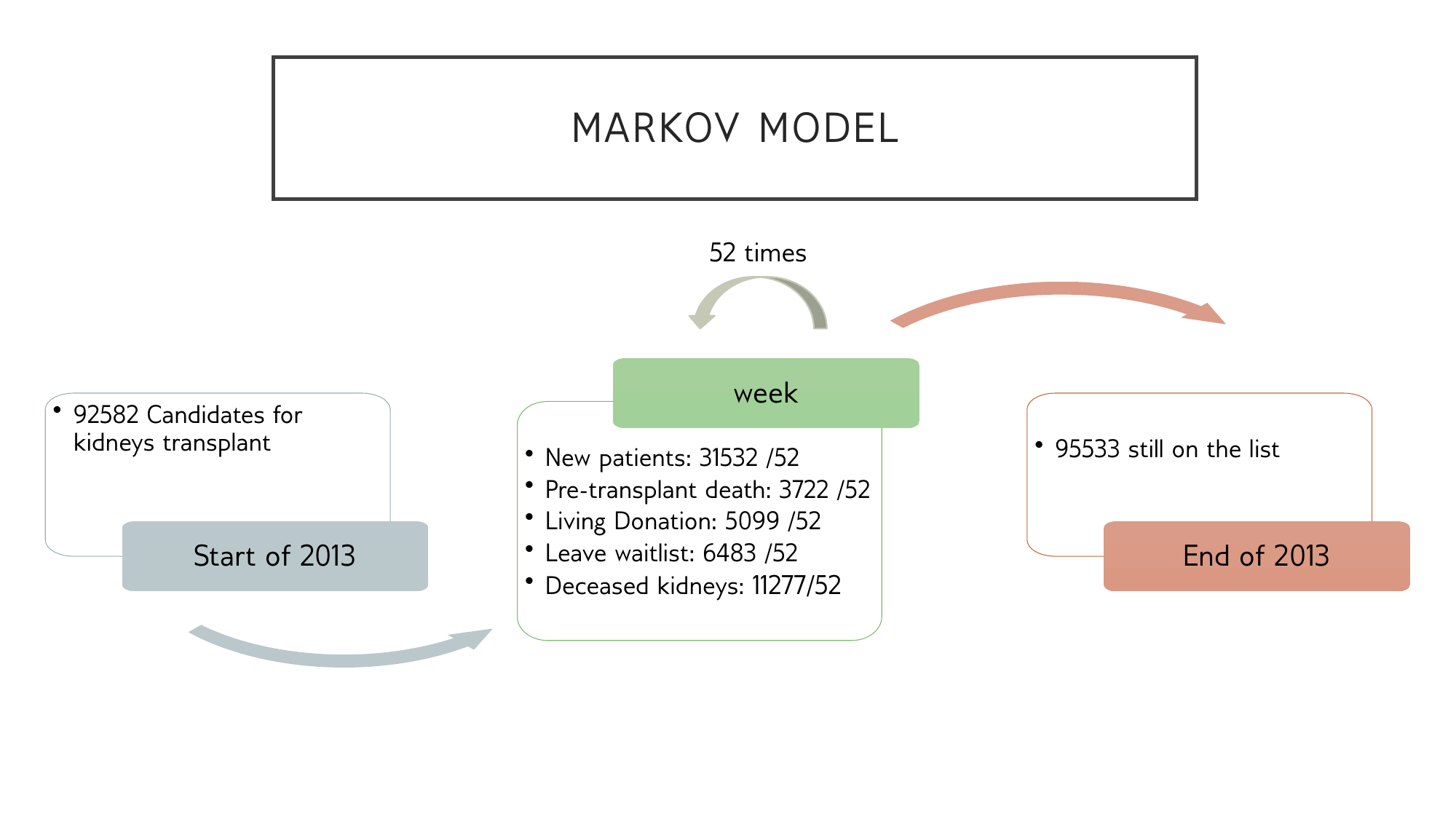

# Markov Model
52 times

week
92582 Candidates for kidneys transplant

95533 still on the list

New patients: 31532 /52
Pre-transplant death: 3722 /52
Living Donation: 5099 /52
Leave waitlist: 6483 /52
Deceased kidneys: 11277/52

Start of 2013
End of 2013